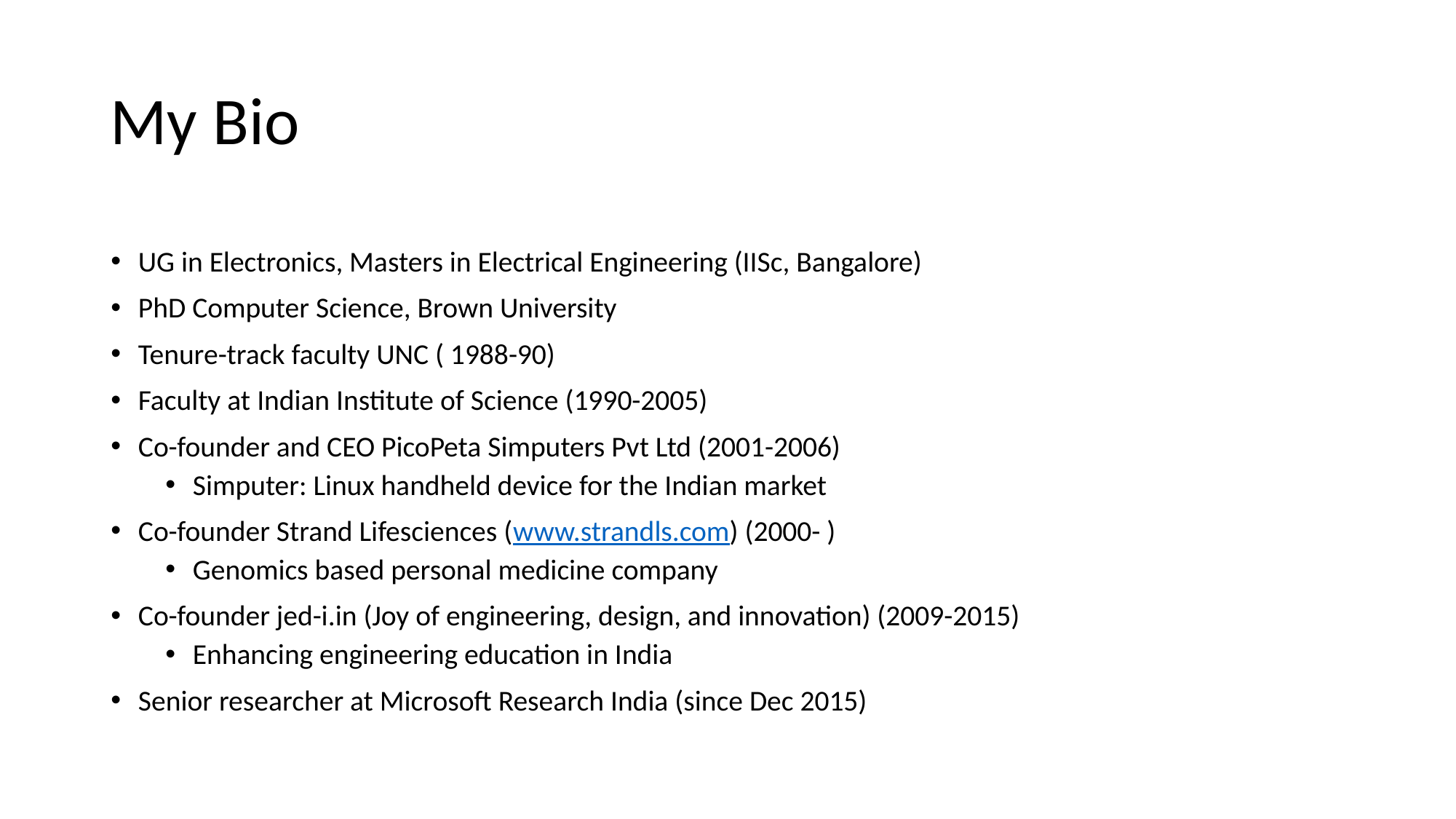

# My Bio
UG in Electronics, Masters in Electrical Engineering (IISc, Bangalore)
PhD Computer Science, Brown University
Tenure-track faculty UNC ( 1988-90)
Faculty at Indian Institute of Science (1990-2005)
Co-founder and CEO PicoPeta Simputers Pvt Ltd (2001-2006)
Simputer: Linux handheld device for the Indian market
Co-founder Strand Lifesciences (www.strandls.com) (2000- )
Genomics based personal medicine company
Co-founder jed-i.in (Joy of engineering, design, and innovation) (2009-2015)
Enhancing engineering education in India
Senior researcher at Microsoft Research India (since Dec 2015)